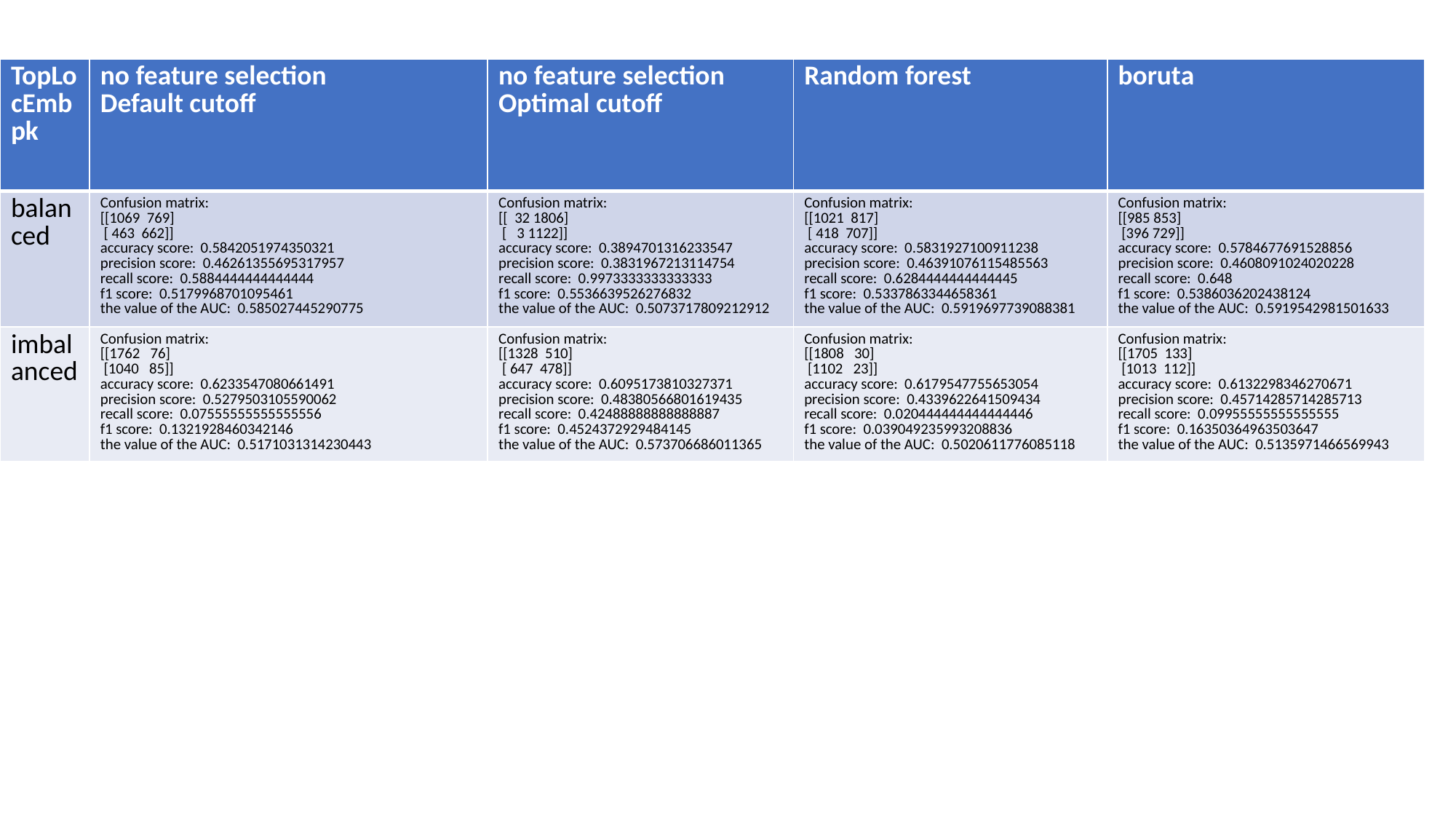

#
| TopLocEmb pk | no feature selection Default cutoff | no feature selection Optimal cutoff | Random forest | boruta |
| --- | --- | --- | --- | --- |
| balanced | Confusion matrix: [[1069 769] [ 463 662]] accuracy score: 0.5842051974350321 precision score: 0.46261355695317957 recall score: 0.5884444444444444 f1 score: 0.5179968701095461 the value of the AUC: 0.585027445290775 | Confusion matrix: [[ 32 1806] [ 3 1122]] accuracy score: 0.3894701316233547 precision score: 0.3831967213114754 recall score: 0.9973333333333333 f1 score: 0.5536639526276832 the value of the AUC: 0.5073717809212912 | Confusion matrix: [[1021 817] [ 418 707]] accuracy score: 0.5831927100911238 precision score: 0.46391076115485563 recall score: 0.6284444444444445 f1 score: 0.5337863344658361 the value of the AUC: 0.5919697739088381 | Confusion matrix: [[985 853] [396 729]] accuracy score: 0.5784677691528856 precision score: 0.4608091024020228 recall score: 0.648 f1 score: 0.5386036202438124 the value of the AUC: 0.5919542981501633 |
| imbalanced | Confusion matrix: [[1762 76] [1040 85]] accuracy score: 0.6233547080661491 precision score: 0.5279503105590062 recall score: 0.07555555555555556 f1 score: 0.1321928460342146 the value of the AUC: 0.5171031314230443 | Confusion matrix: [[1328 510] [ 647 478]] accuracy score: 0.6095173810327371 precision score: 0.48380566801619435 recall score: 0.42488888888888887 f1 score: 0.4524372929484145 the value of the AUC: 0.573706686011365 | Confusion matrix: [[1808 30] [1102 23]] accuracy score: 0.6179547755653054 precision score: 0.4339622641509434 recall score: 0.020444444444444446 f1 score: 0.039049235993208836 the value of the AUC: 0.5020611776085118 | Confusion matrix: [[1705 133] [1013 112]] accuracy score: 0.6132298346270671 precision score: 0.45714285714285713 recall score: 0.09955555555555555 f1 score: 0.16350364963503647 the value of the AUC: 0.5135971466569943 |